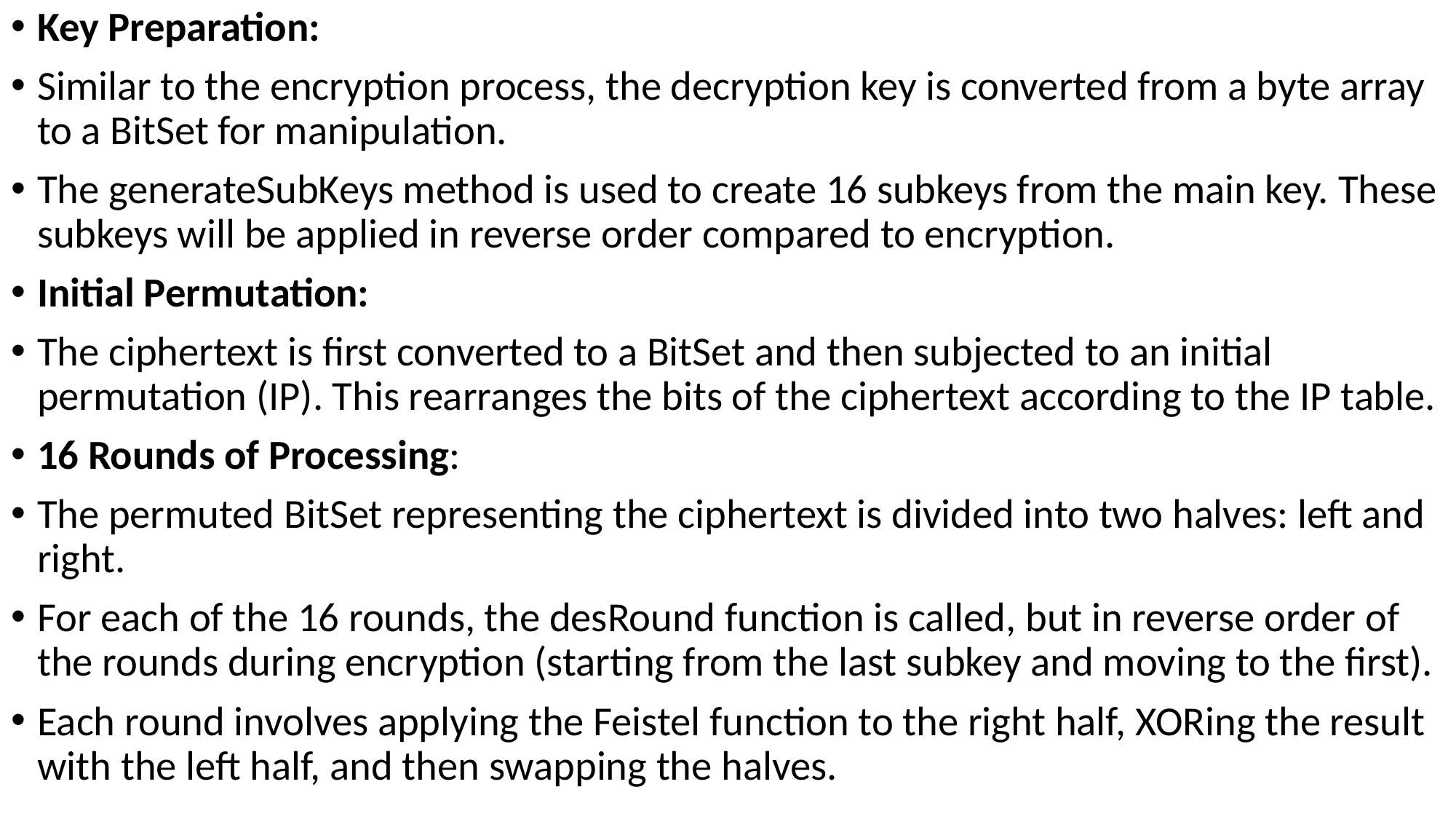

Key Preparation:
Similar to the encryption process, the decryption key is converted from a byte array to a BitSet for manipulation.
The generateSubKeys method is used to create 16 subkeys from the main key. These subkeys will be applied in reverse order compared to encryption.
Initial Permutation:
The ciphertext is first converted to a BitSet and then subjected to an initial permutation (IP). This rearranges the bits of the ciphertext according to the IP table.
16 Rounds of Processing:
The permuted BitSet representing the ciphertext is divided into two halves: left and right.
For each of the 16 rounds, the desRound function is called, but in reverse order of the rounds during encryption (starting from the last subkey and moving to the first).
Each round involves applying the Feistel function to the right half, XORing the result with the left half, and then swapping the halves.